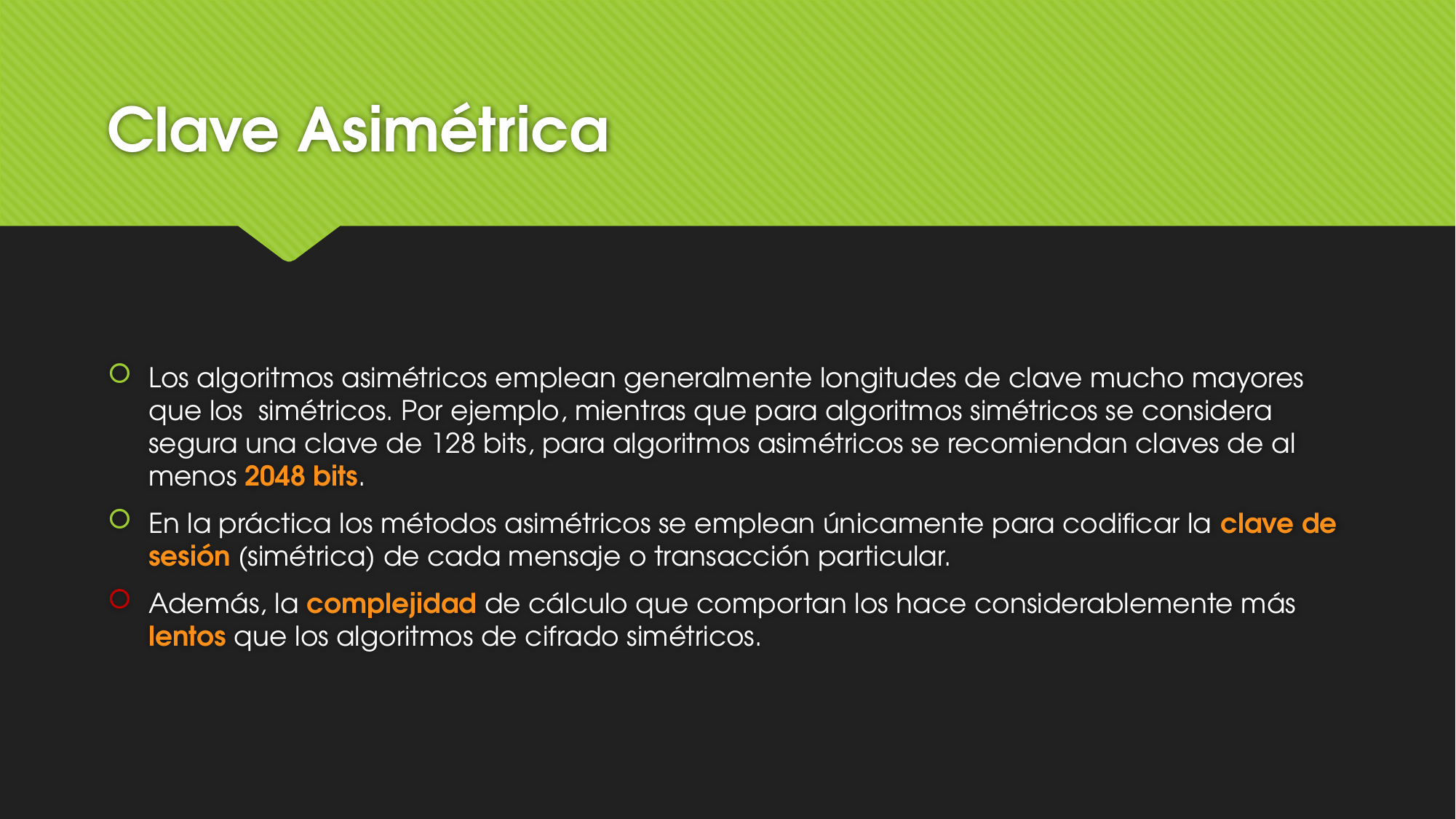

# Clave Asimétrica
Los algoritmos asimétricos emplean generalmente longitudes de clave mucho mayores que los  simétricos. Por ejemplo, mientras que para algoritmos simétricos se considera segura una clave de 128 bits, para algoritmos asimétricos se recomiendan claves de al menos 2048 bits.
En la práctica los métodos asimétricos se emplean únicamente para codificar la clave de sesión (simétrica) de cada mensaje o transacción particular.
Además, la complejidad de cálculo que comportan los hace considerablemente más lentos que los algoritmos de cifrado simétricos.